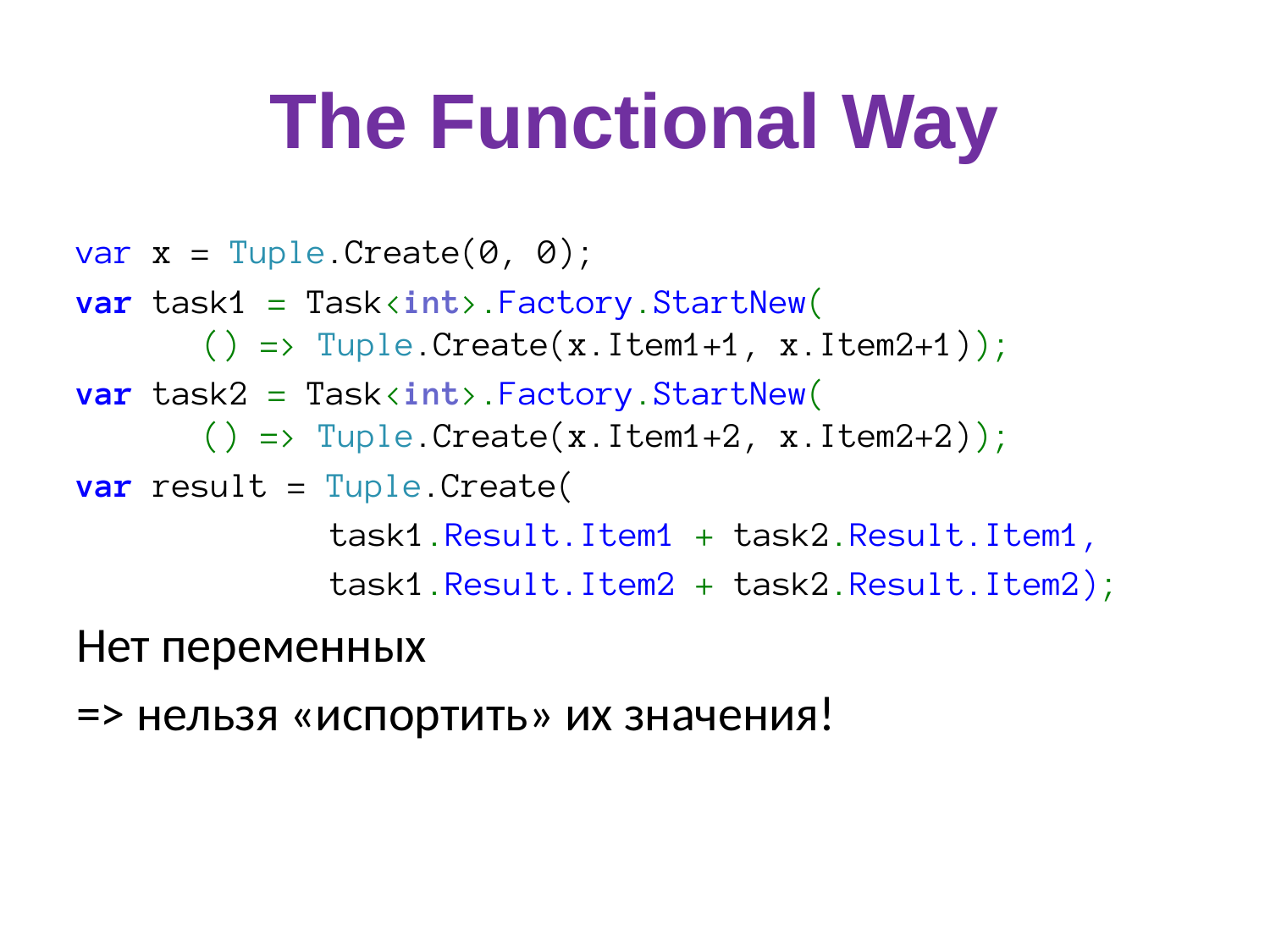

# The Functional Way
var x = Tuple.Create(0, 0);
var task1 = Task<int>.Factory.StartNew(
	() => Tuple.Create(x.Item1+1, x.Item2+1));
var task2 = Task<int>.Factory.StartNew(
	() => Tuple.Create(x.Item1+2, x.Item2+2));
var result = Tuple.Create(
		task1.Result.Item1 + task2.Result.Item1,
		task1.Result.Item2 + task2.Result.Item2);
Нет переменных
=> нельзя «испортить» их значения!